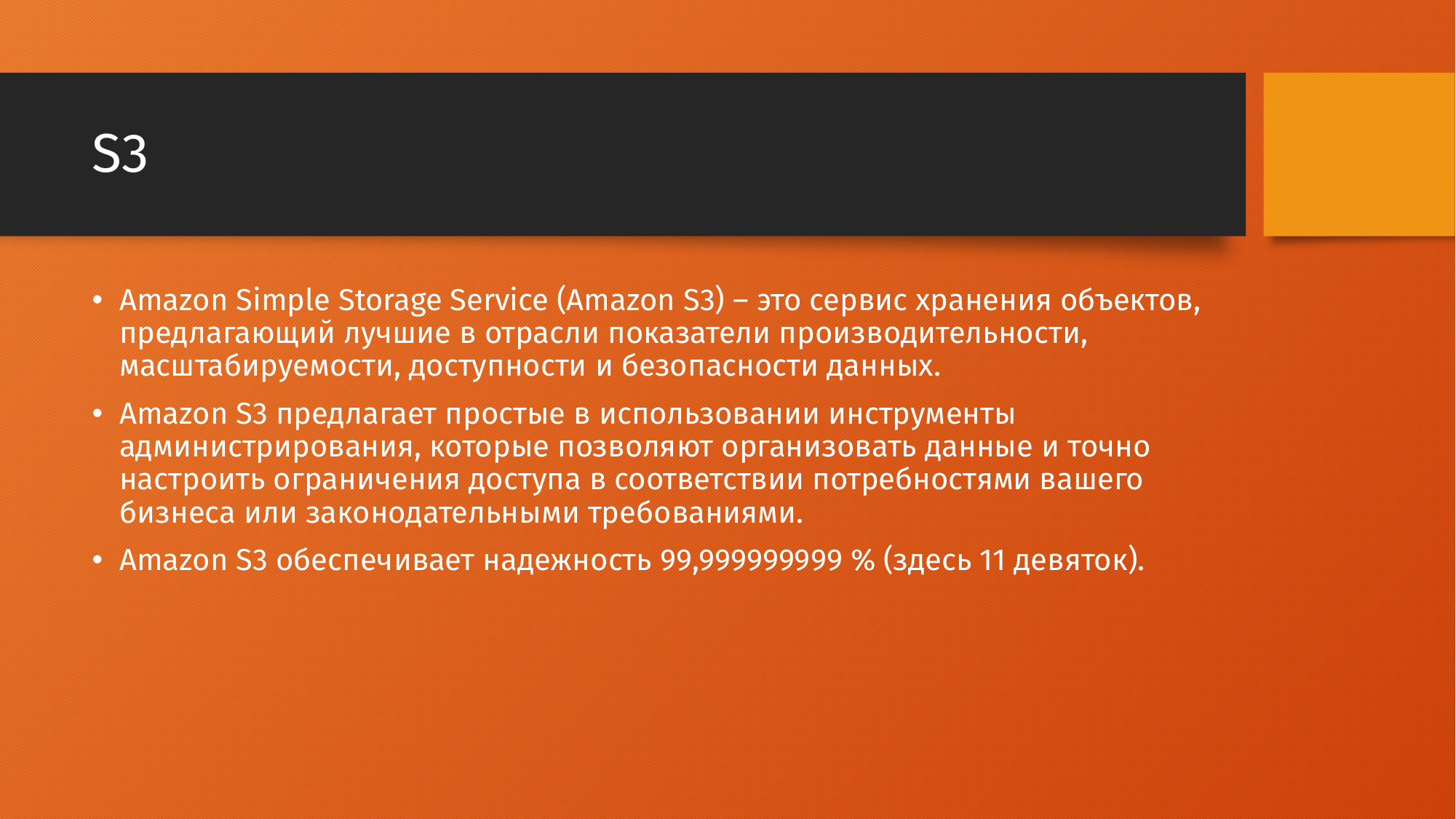

# S3
Amazon Simple Storage Service (Amazon S3) – это сервис хранения объектов, предлагающий лучшие в отрасли показатели производительности, масштабируемости, доступности и безопасности данных.
Amazon S3 предлагает простые в использовании инструменты администрирования, которые позволяют организовать данные и точно настроить ограничения доступа в соответствии потребностями вашего бизнеса или законодательными требованиями.
Amazon S3 обеспечивает надежность 99,999999999 % (здесь 11 девяток).